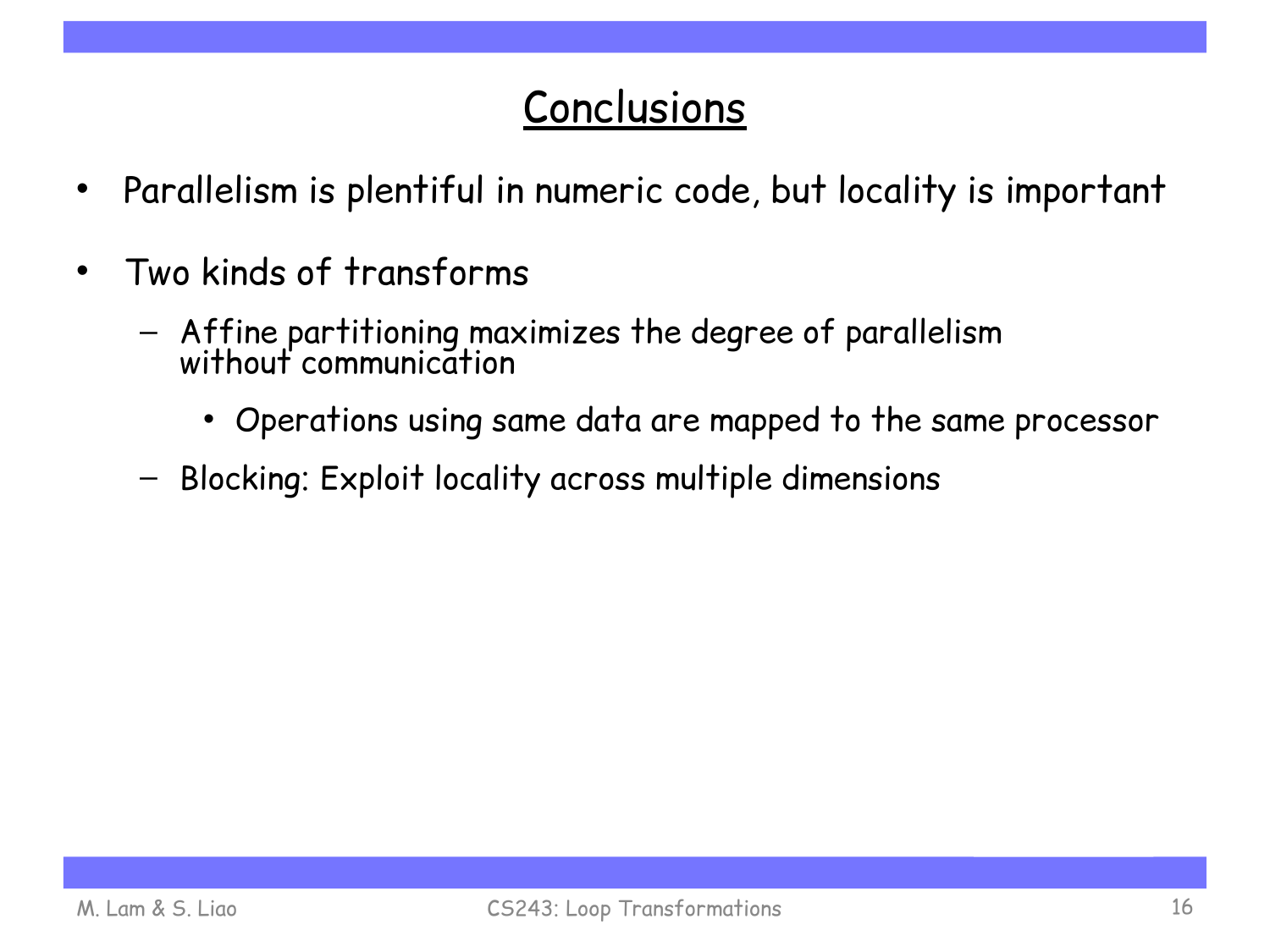

# Conclusions
Parallelism is plentiful in numeric code, but locality is important

Two kinds of transforms
Affine partitioning maximizes the degree of parallelism
without communication
Operations using same data are mapped to the same processor
Blocking: Exploit locality across multiple dimensions
M. Lam & S. Liao
CS243: Loop Transformations
16